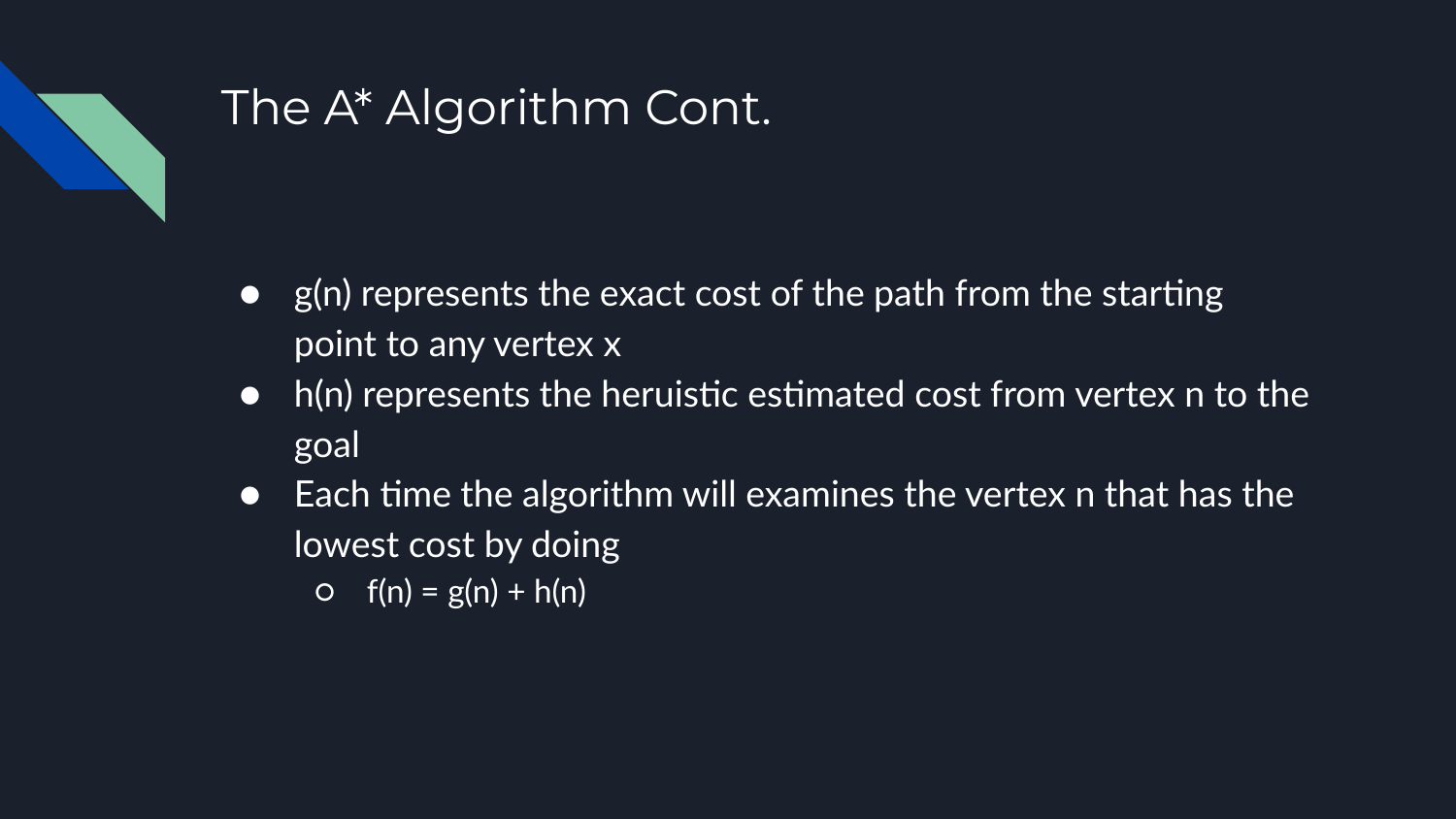

# The A* Algorithm Cont.
g(n) represents the exact cost of the path from the starting point to any vertex x
h(n) represents the heruistic estimated cost from vertex n to the goal
Each time the algorithm will examines the vertex n that has the lowest cost by doing
f(n) = g(n) + h(n)